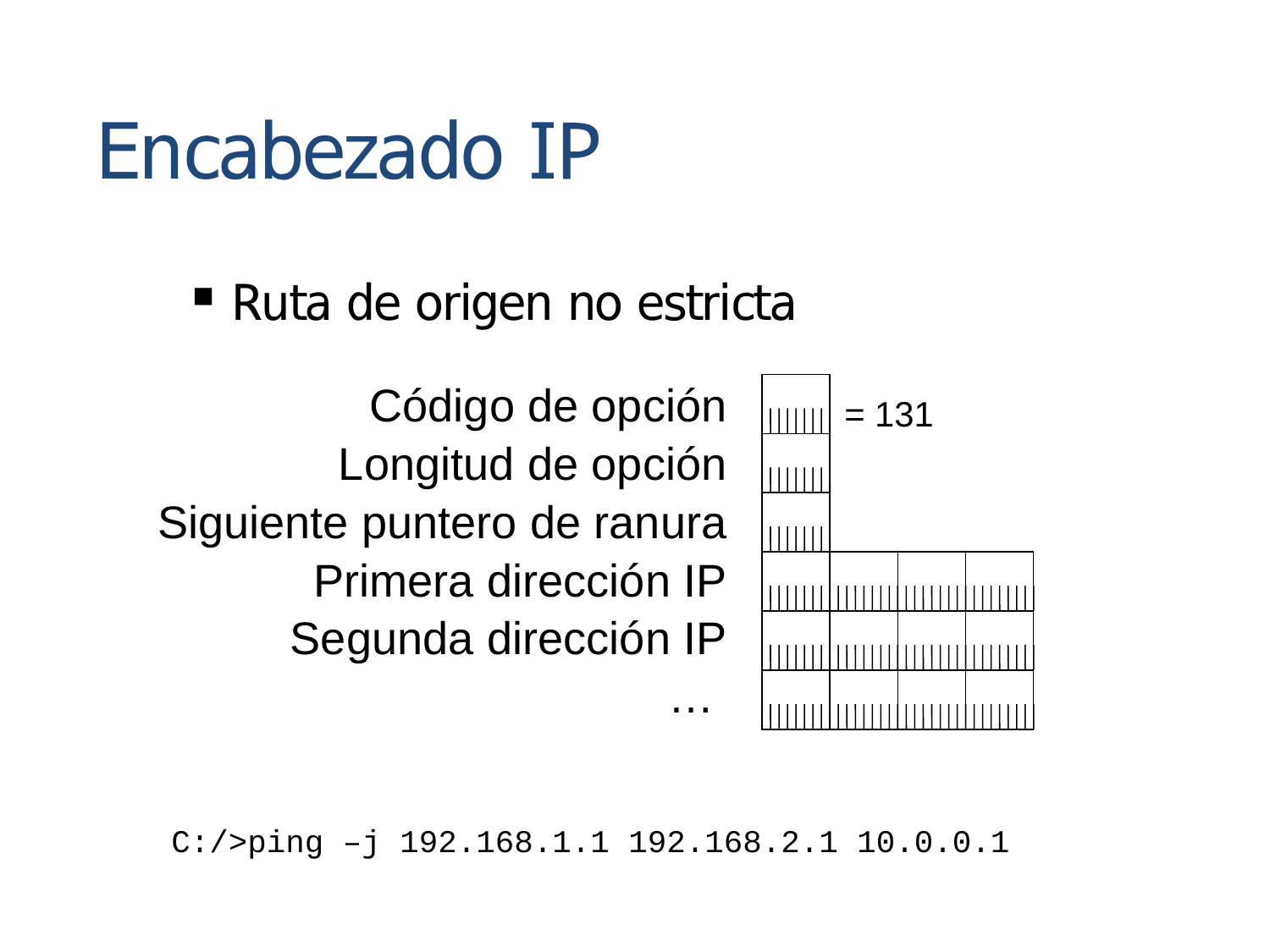

Encabezado IP
Ruta de origen no estricta
Código de opción
Longitud de opción
Siguiente puntero de ranura
Primera dirección IP
Segunda dirección IP
…

= 131

C:/>ping –j 192.168.1.1 192.168.2.1 10.0.0.1